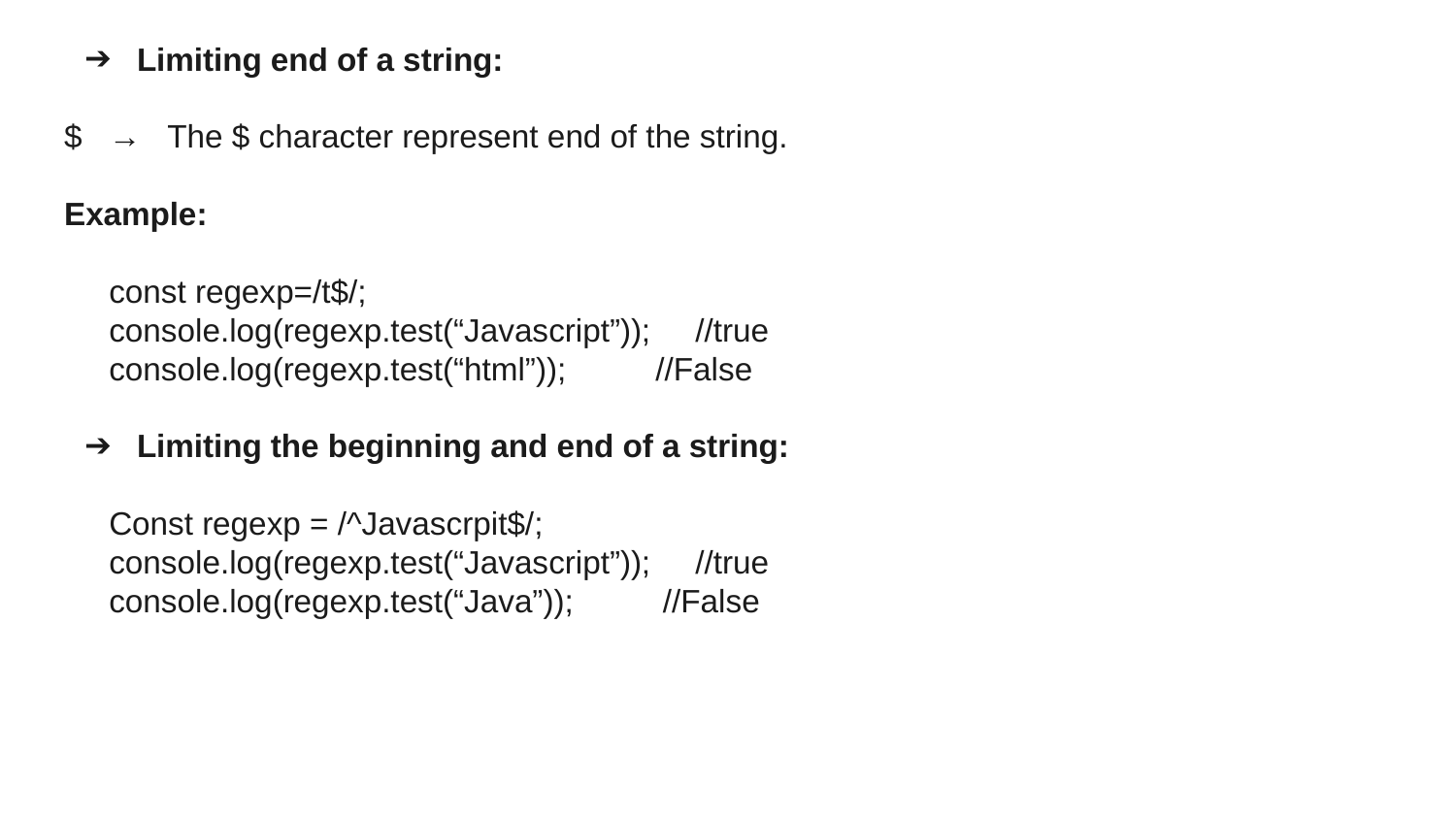

Limiting end of a string:

$   →   The $ character represent end of the string.

Example:

     const regexp=/t$/;
     console.log(regexp.test(“Javascript”));     //true
     console.log(regexp.test(“html”));          //False

Limiting the beginning and end of a string:

     Const regexp = /^Javascrpit$/;
     console.log(regexp.test(“Javascript”));     //true
     console.log(regexp.test(“Java”));          //False